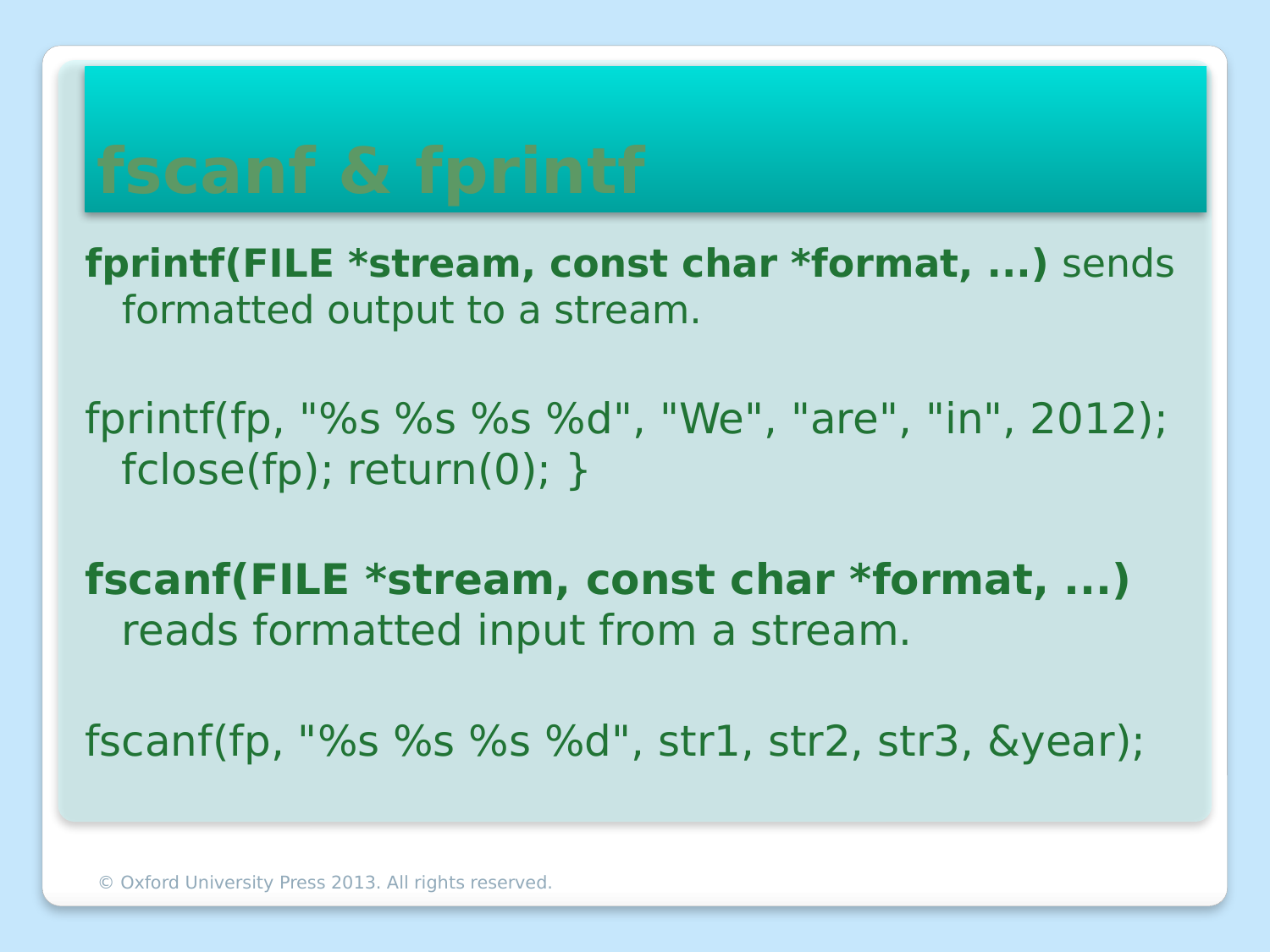

# fscanf & fprintf
fprintf(FILE *stream, const char *format, ...) sends formatted output to a stream.

fprintf(fp, "%s %s %s %d", "We", "are", "in", 2012); fclose(fp); return(0); }

fscanf(FILE *stream, const char *format, ...) reads formatted input from a stream.

fscanf(fp, "%s %s %s %d", str1, str2, str3, &year);
© Oxford University Press 2013. All rights reserved.